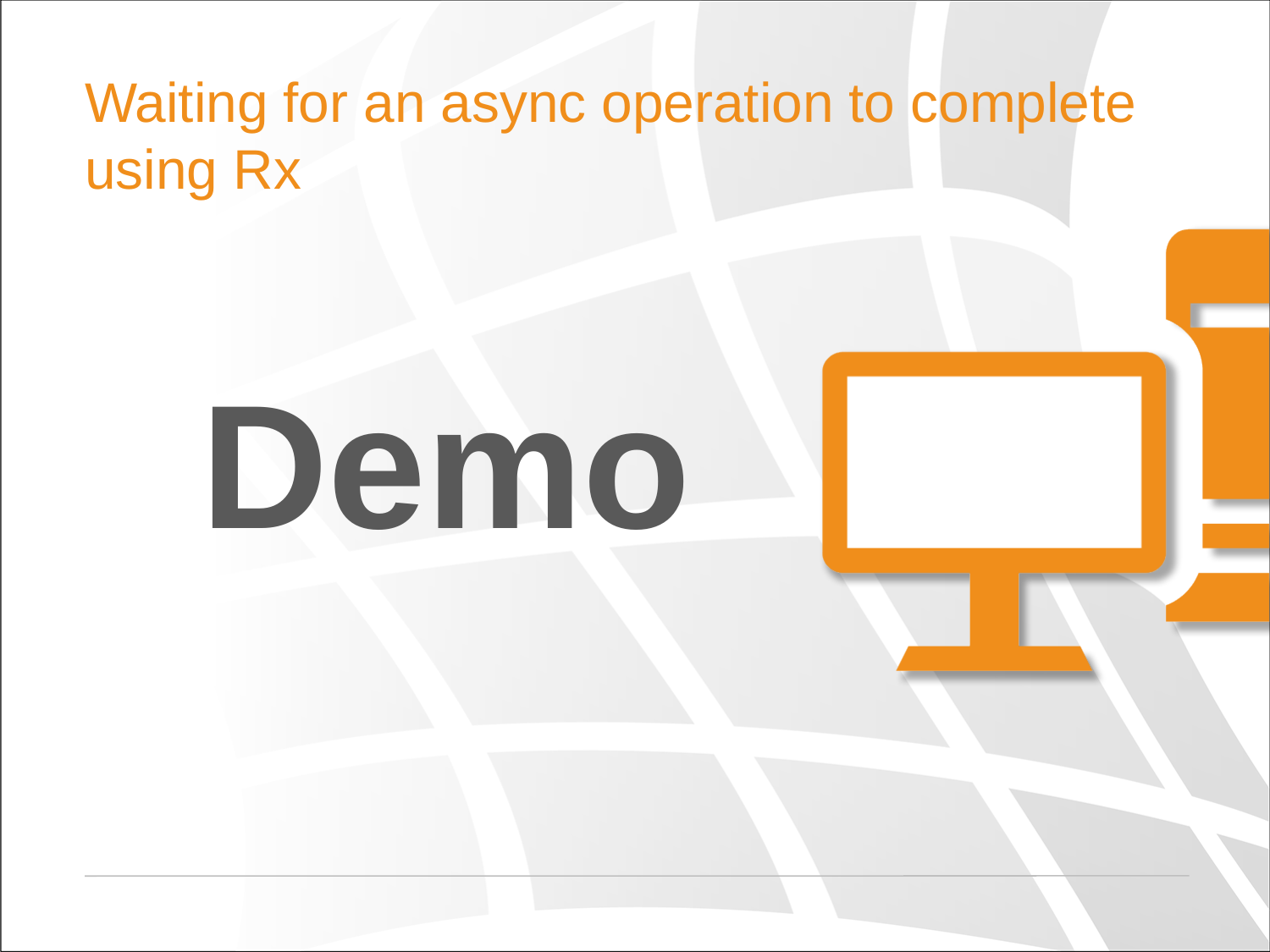

# Waiting for an async operation to complete using Rx